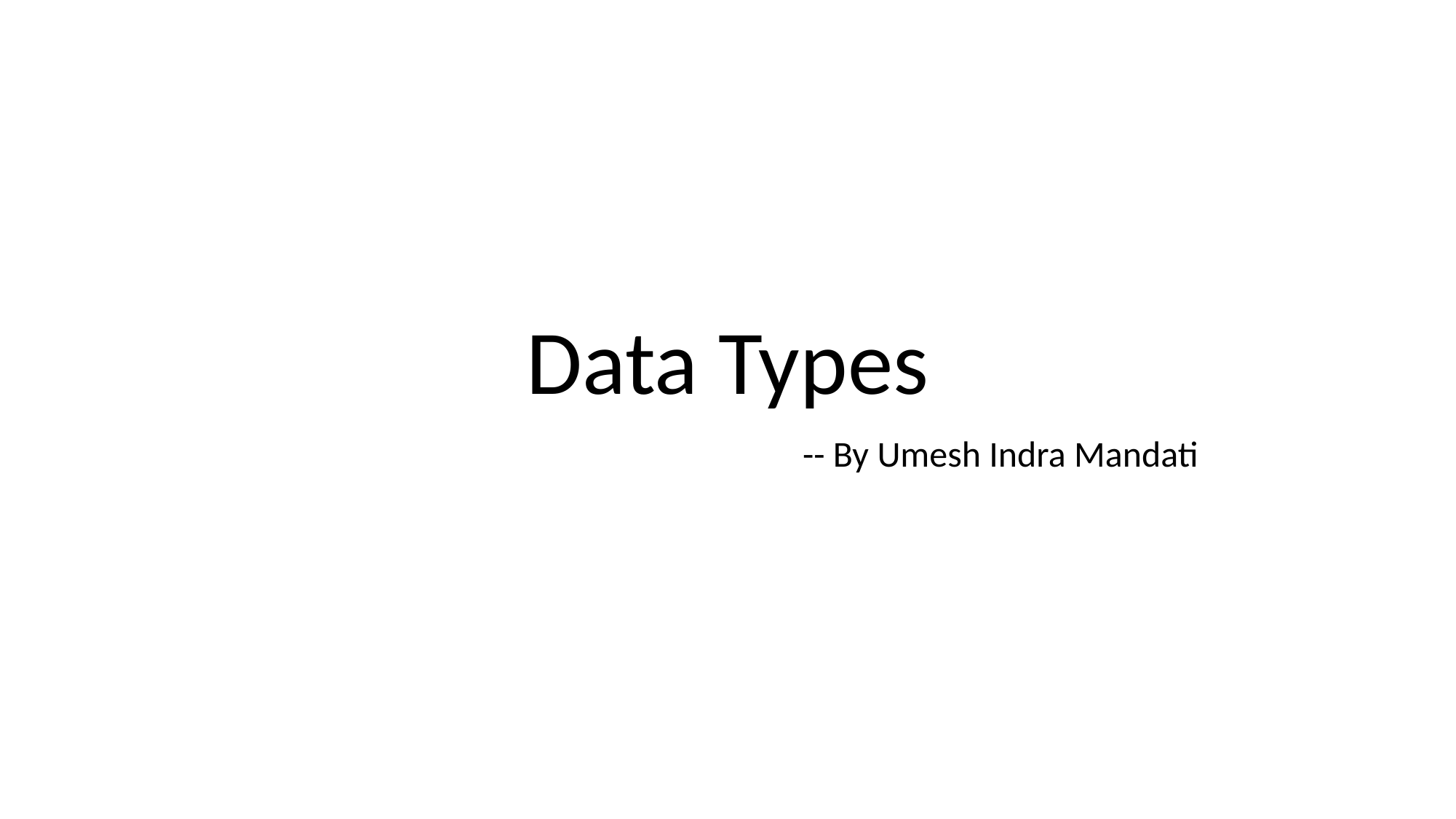

# Data Types
					-- By Umesh Indra Mandati